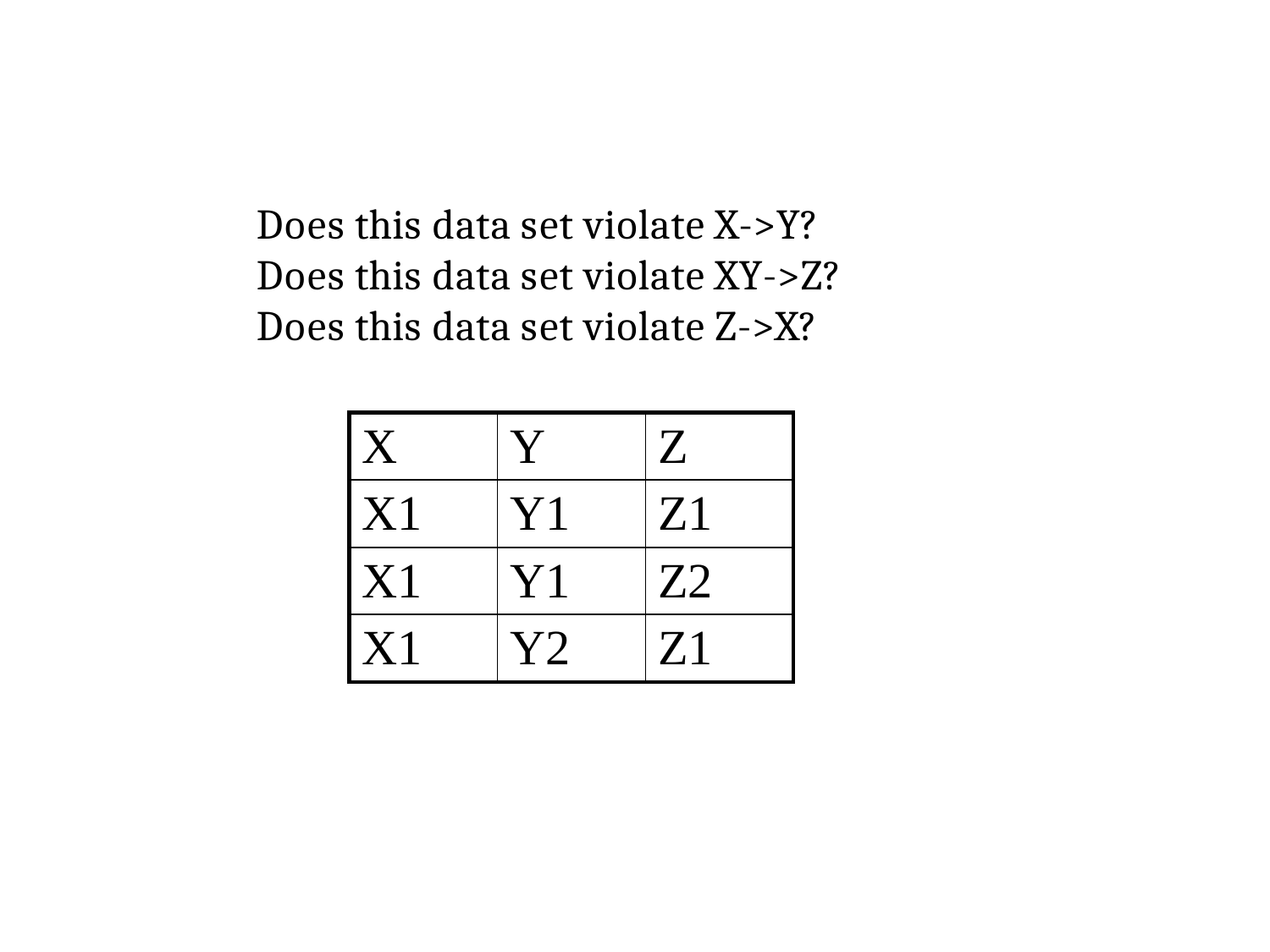

Does this data set violate X->Y?
Does this data set violate XY->Z?
Does this data set violate Z->X?
| X | Y | Z |
| --- | --- | --- |
| X1 | Y1 | Z1 |
| X1 | Y1 | Z2 |
| X1 | Y2 | Z1 |